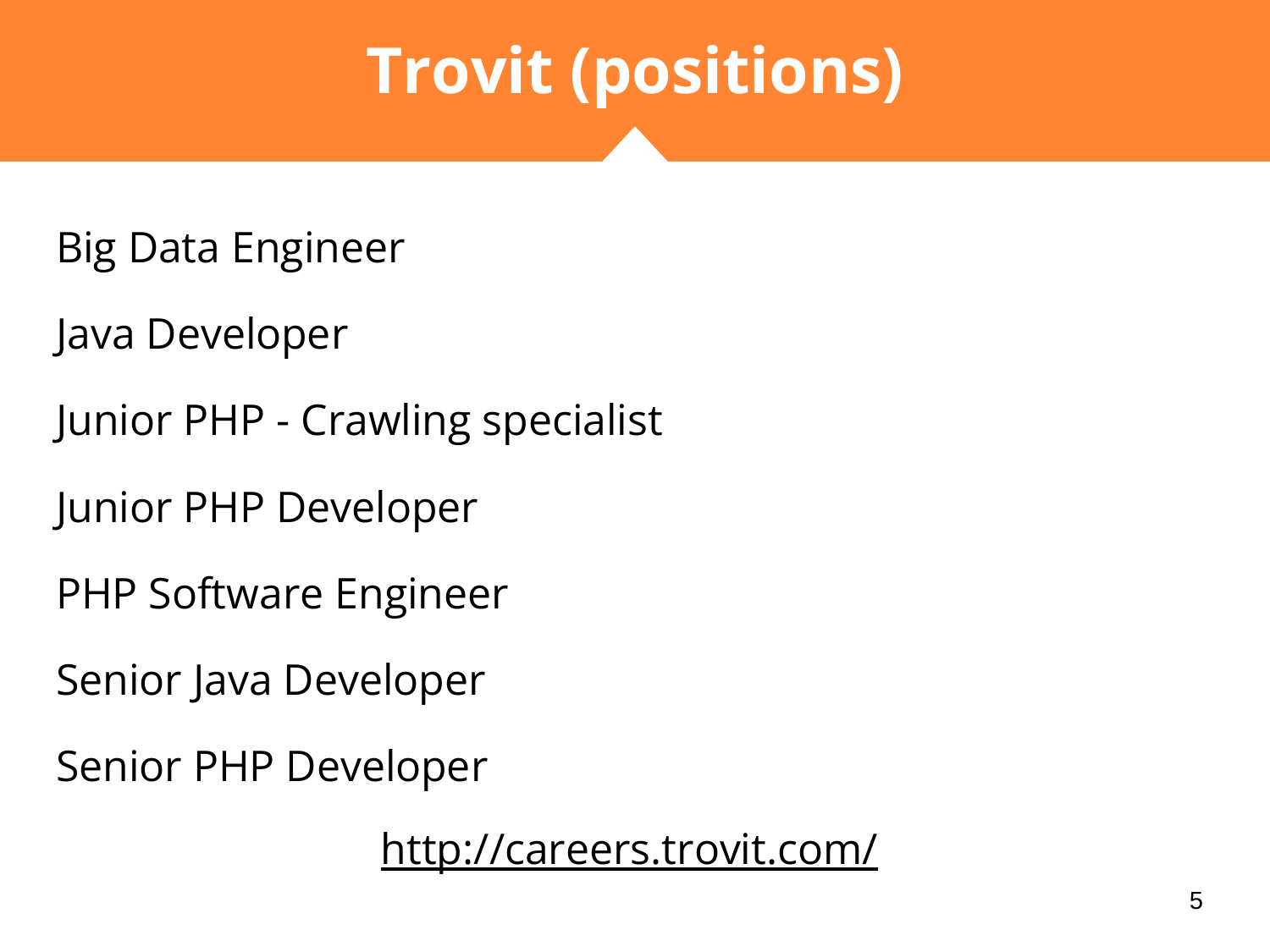

# Trovit (positions)
Big Data Engineer
Java Developer
Junior PHP - Crawling specialist
Junior PHP Developer
PHP Software Engineer
Senior Java Developer
Senior PHP Developer
http://careers.trovit.com/
5
5